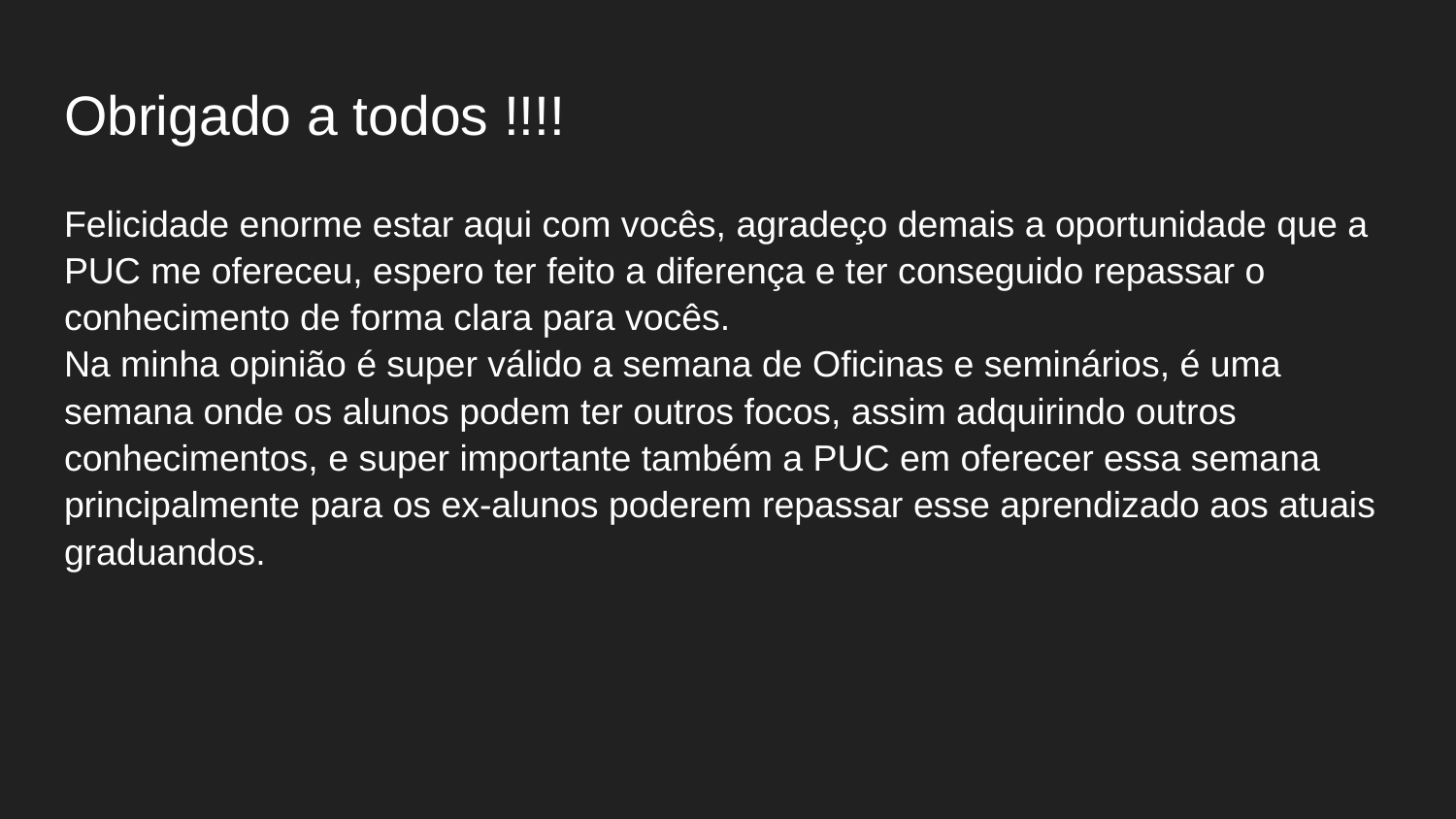

# Obrigado a todos !!!!
Felicidade enorme estar aqui com vocês, agradeço demais a oportunidade que a PUC me ofereceu, espero ter feito a diferença e ter conseguido repassar o conhecimento de forma clara para vocês.
Na minha opinião é super válido a semana de Oficinas e seminários, é uma semana onde os alunos podem ter outros focos, assim adquirindo outros conhecimentos, e super importante também a PUC em oferecer essa semana principalmente para os ex-alunos poderem repassar esse aprendizado aos atuais graduandos.